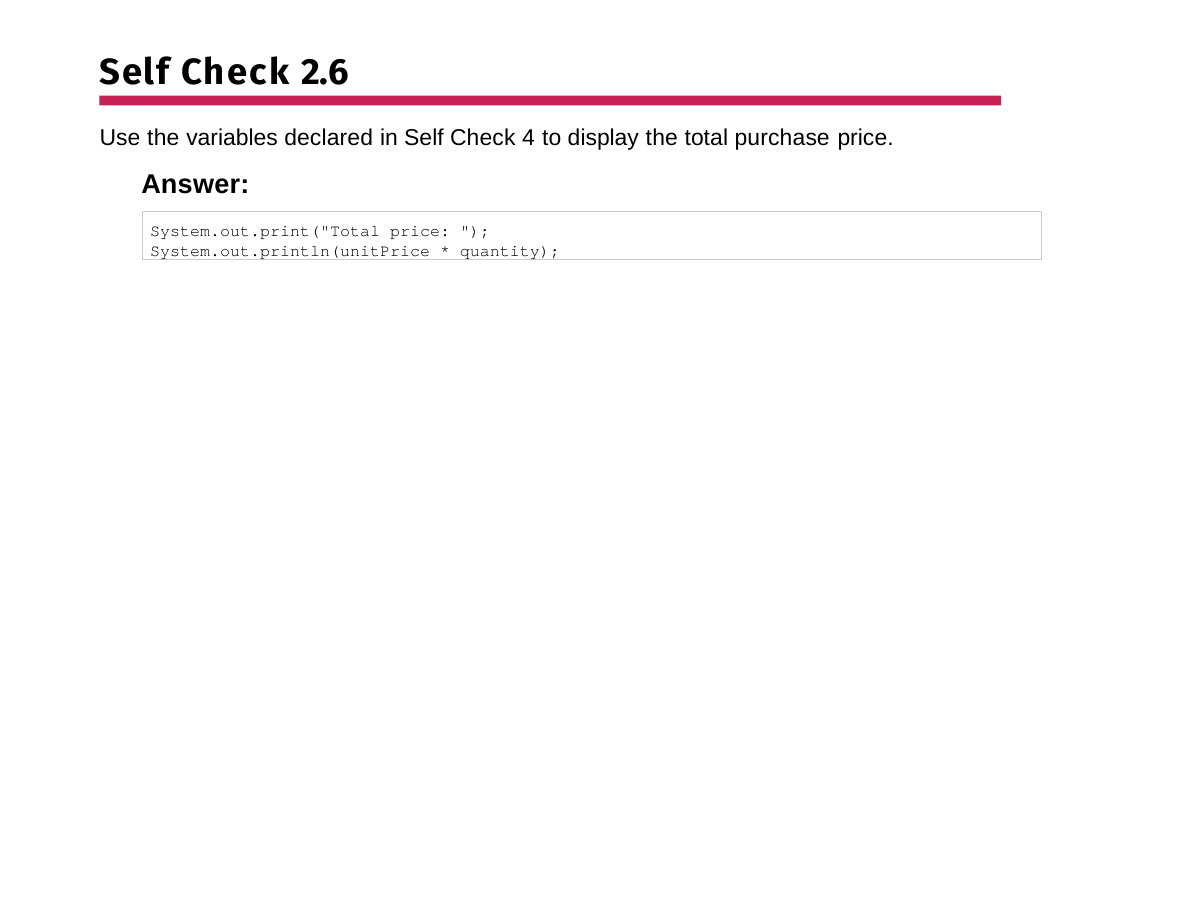

# Self Check 2.6

Use the variables declared in Self Check 4 to display the total purchase price.
Answer:
System.out.print("Total price: ");  System.out.println(unitPrice * quantity);